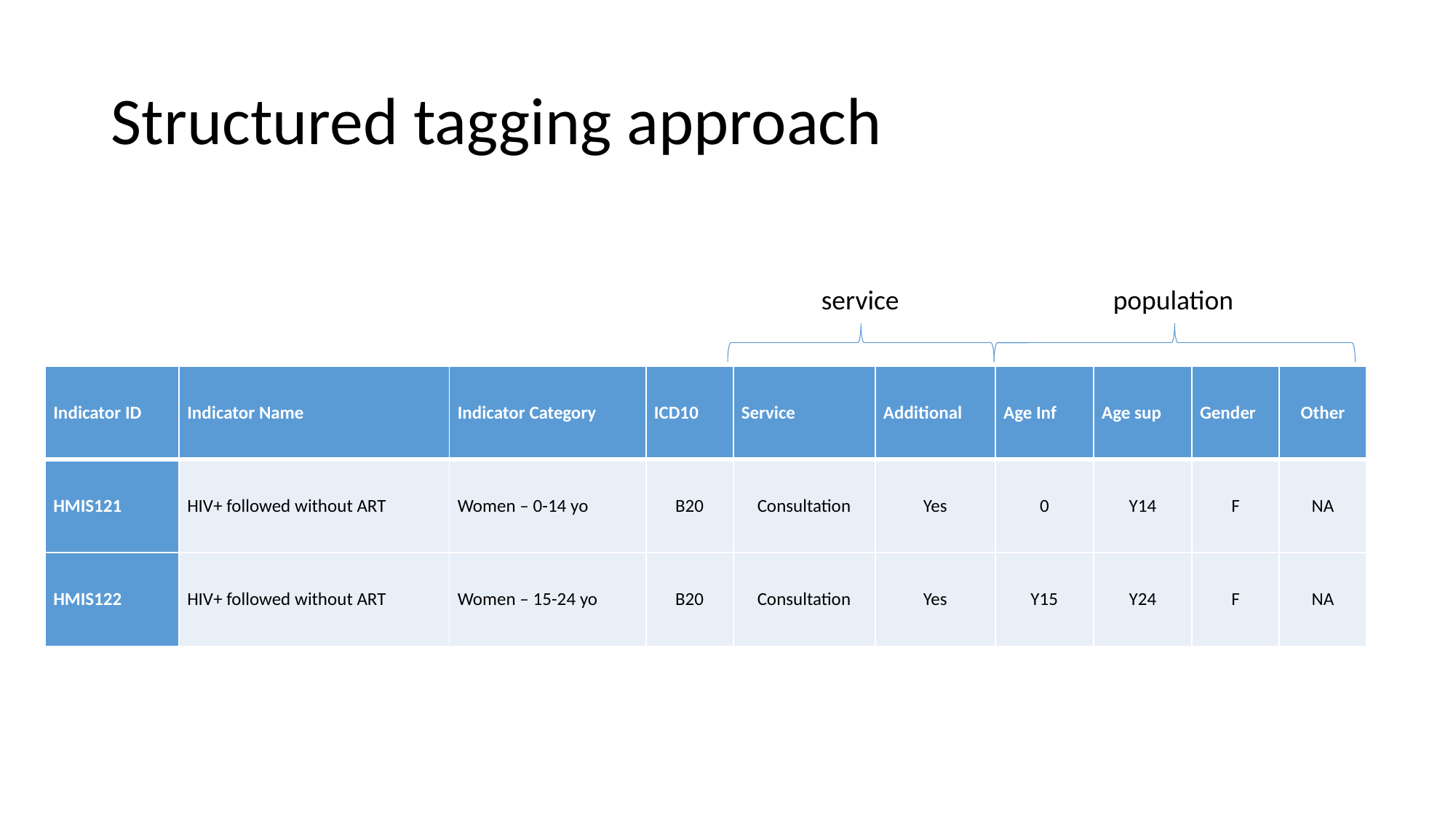

# Structured tagging approach

service
population
| Indicator ID | Indicator Name | Indicator Category | ICD10 | Service | Additional | Age Inf | Age sup | Gender | Other |
| --- | --- | --- | --- | --- | --- | --- | --- | --- | --- |
| HMIS121 | HIV+ followed without ART | Women – 0-14 yo | B20 | Consultation | Yes | 0 | Y14 | F | NA |
| HMIS122 | HIV+ followed without ART | Women – 15-24 yo | B20 | Consultation | Yes | Y15 | Y24 | F | NA |